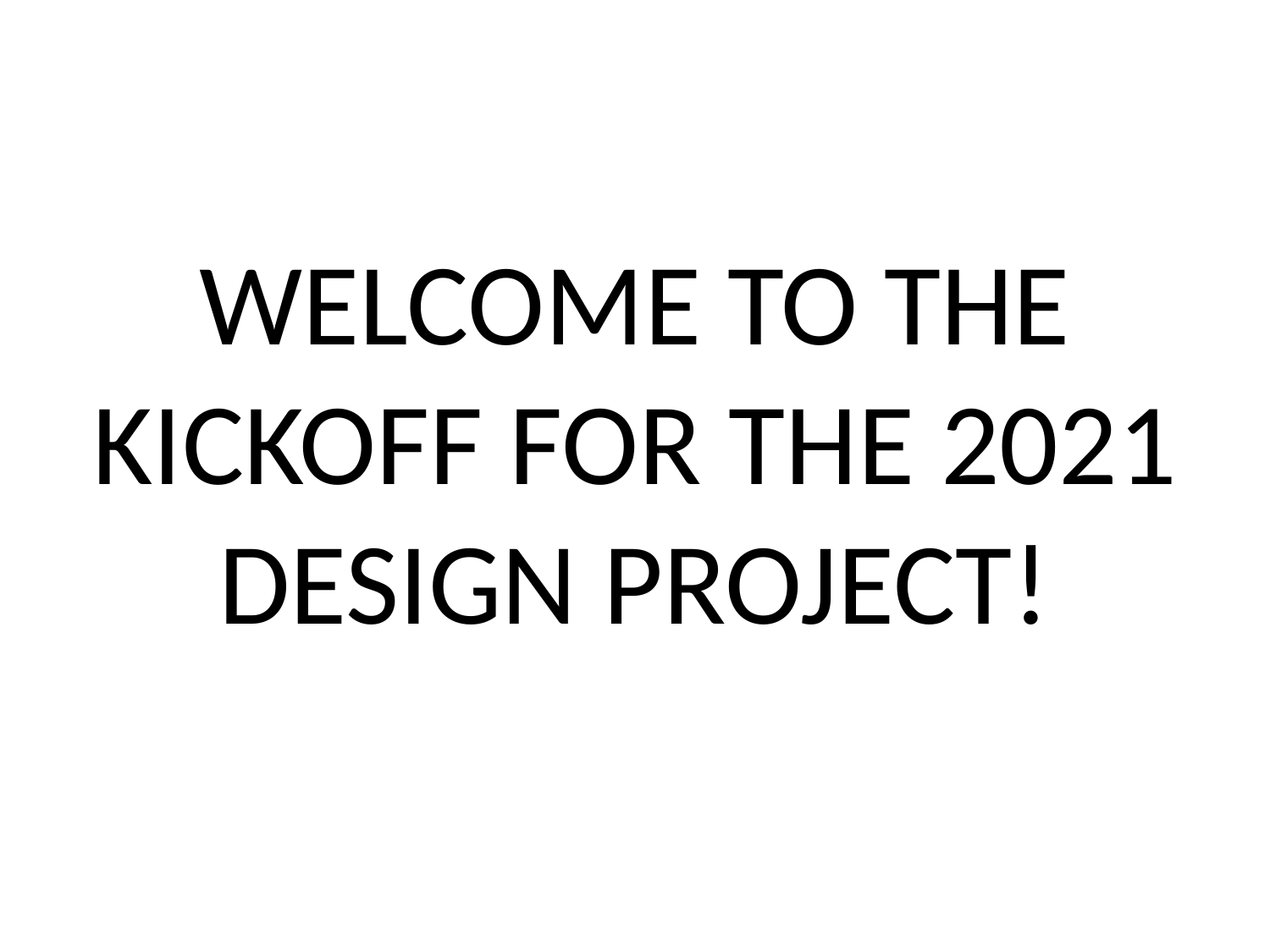

#
WELCOME TO THE KICKOFF FOR THE 2021 DESIGN PROJECT!